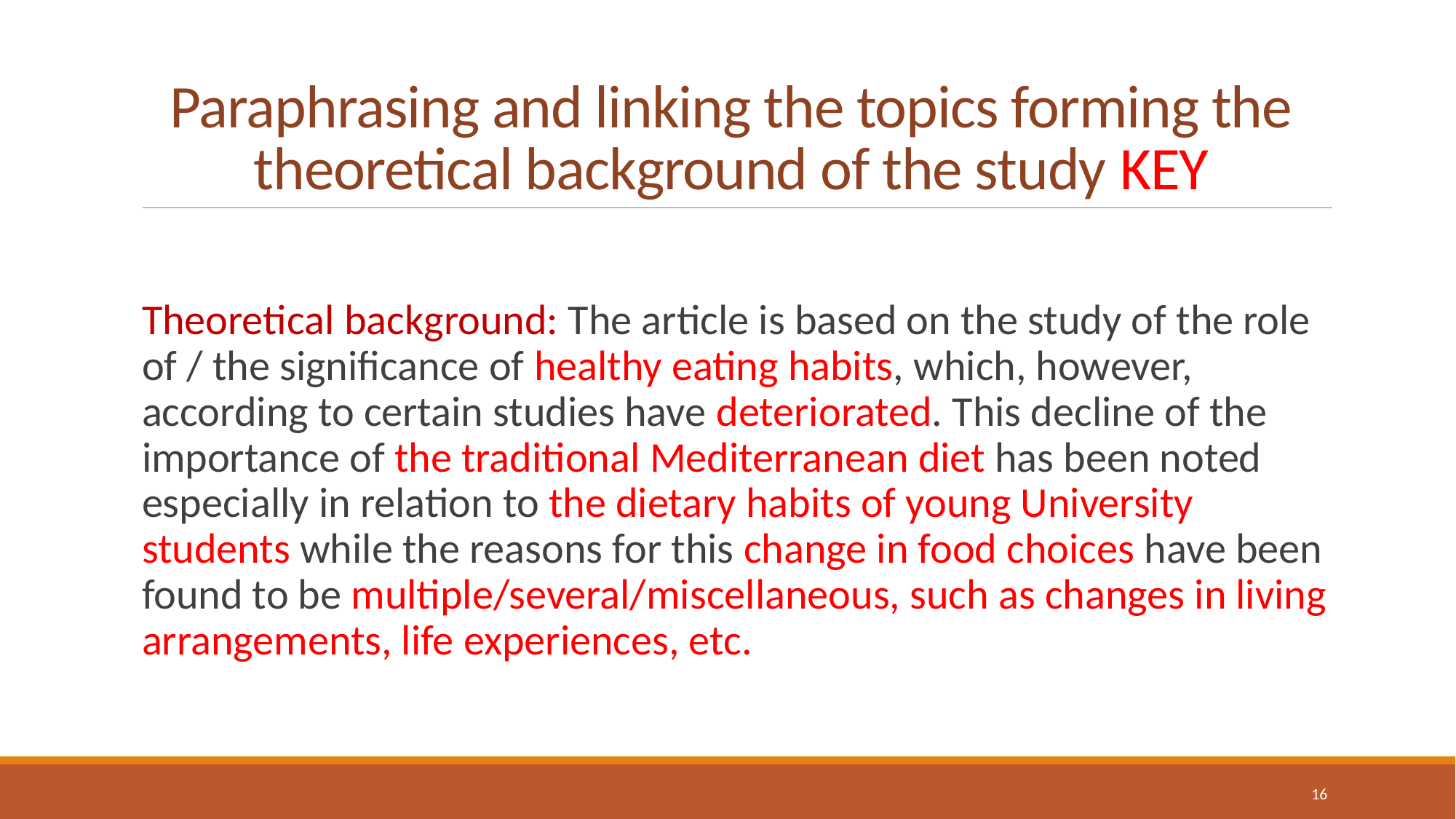

# Paraphrasing and linking the topics forming the theoretical background of the study KEY

Theoretical background: The article is based on the study of the role of / the significance of healthy eating habits, which, however, according to certain studies have deteriorated. This decline of the importance of the traditional Mediterranean diet has been noted especially in relation to the dietary habits of young University students while the reasons for this change in food choices have been found to be multiple/several/miscellaneous, such as changes in living arrangements, life experiences, etc.
16